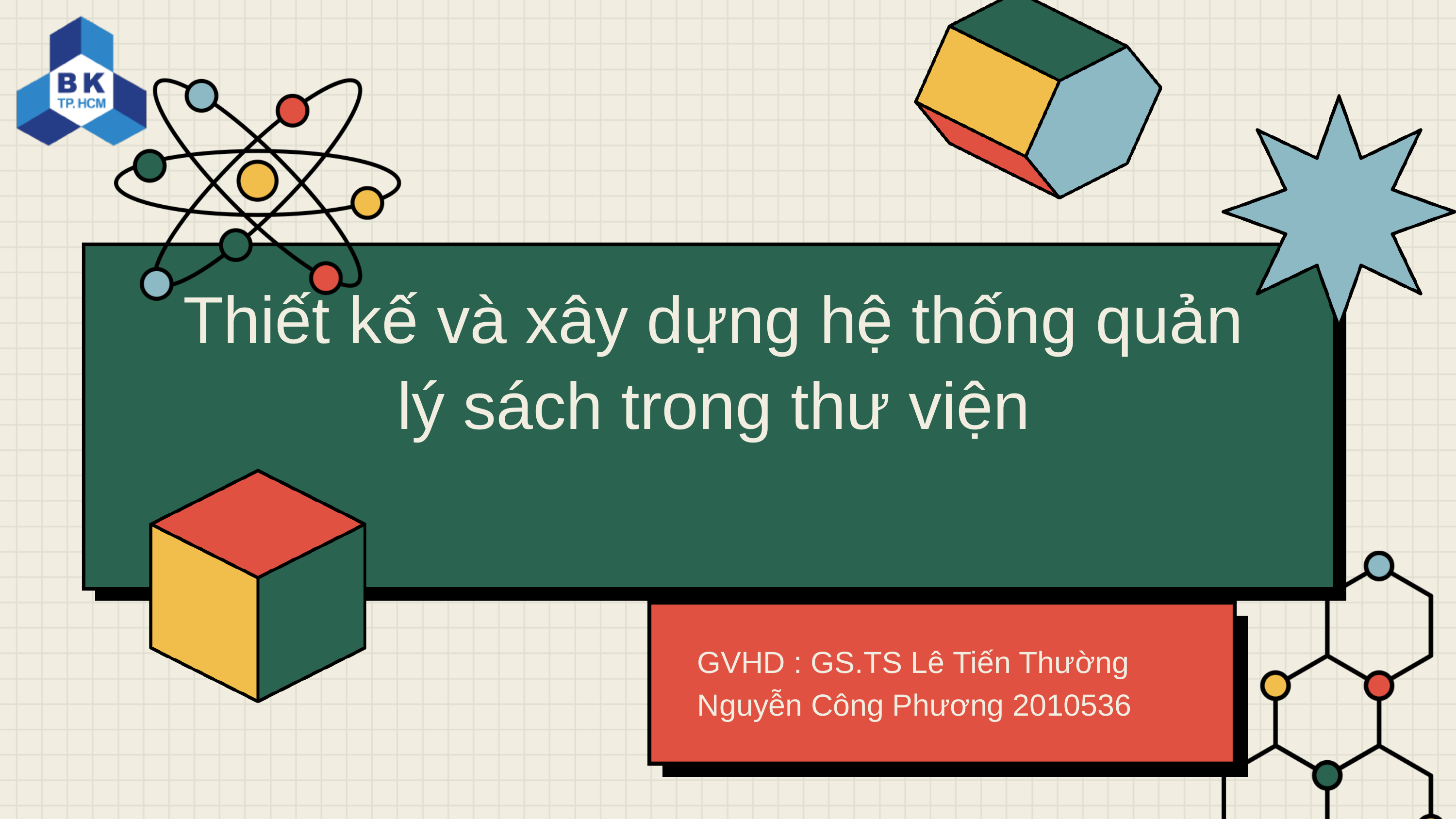

Thiết kế và xây dựng hệ thống quản lý sách trong thư viện

GVHD : GS.TS Lê Tiến Thường
Nguyễn Công Phương 2010536